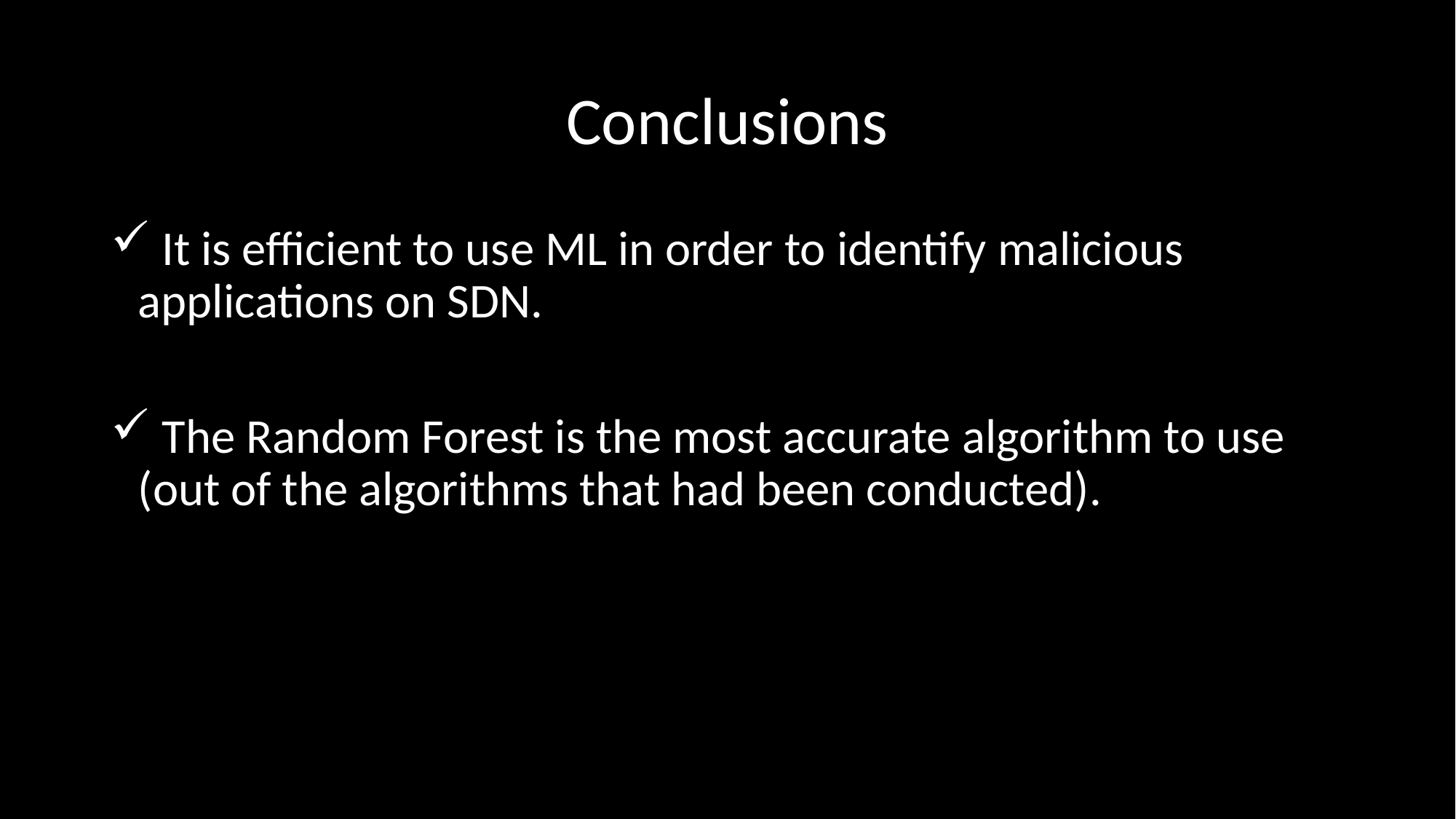

# Conclusions
 It is efficient to use ML in order to identify malicious applications on SDN.

 The Random Forest is the most accurate algorithm to use (out of the algorithms that had been conducted).